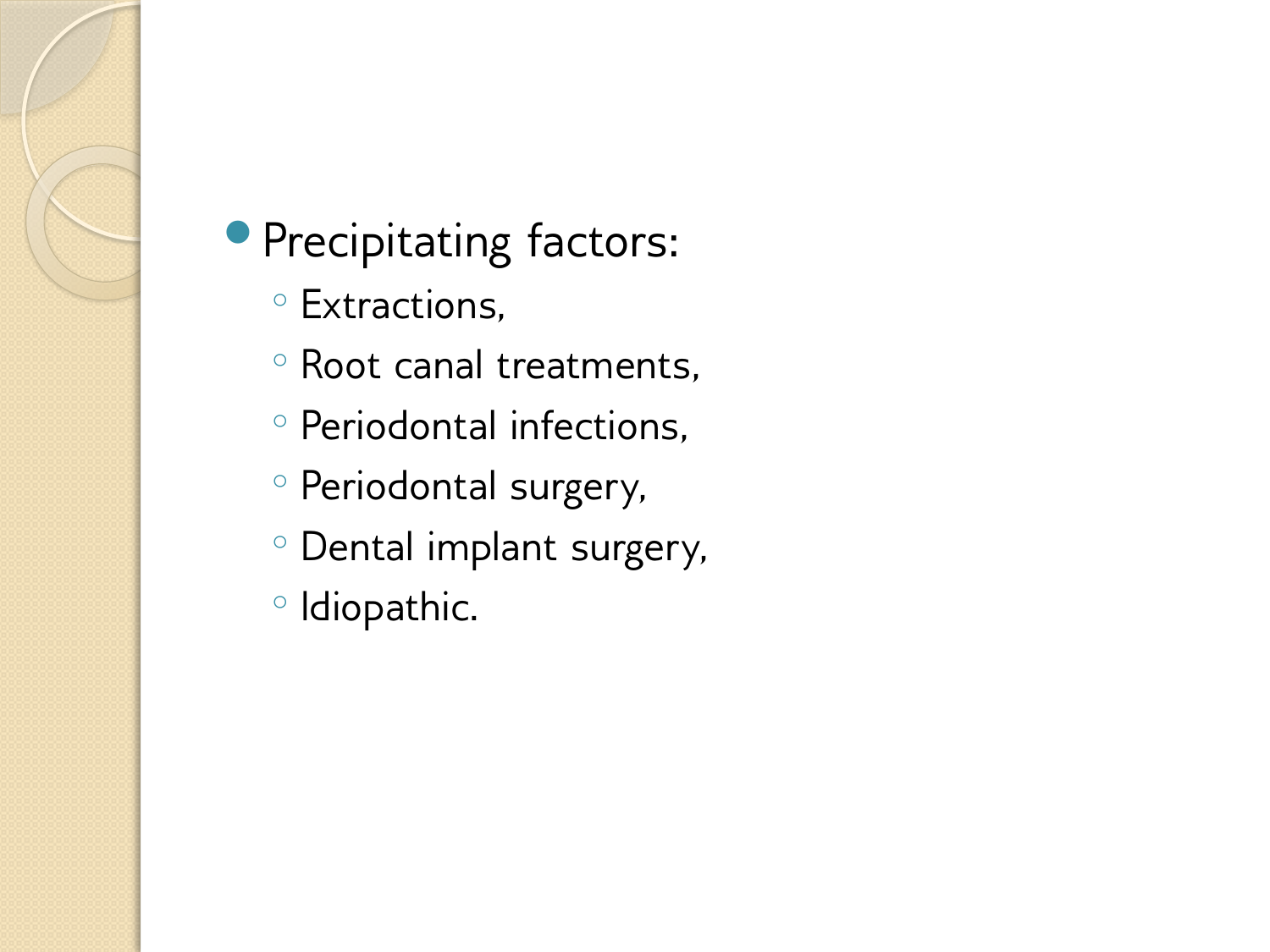

#
Precipitating factors:
Extractions,
Root canal treatments,
Periodontal infections,
Periodontal surgery,
Dental implant surgery,
Idiopathic.